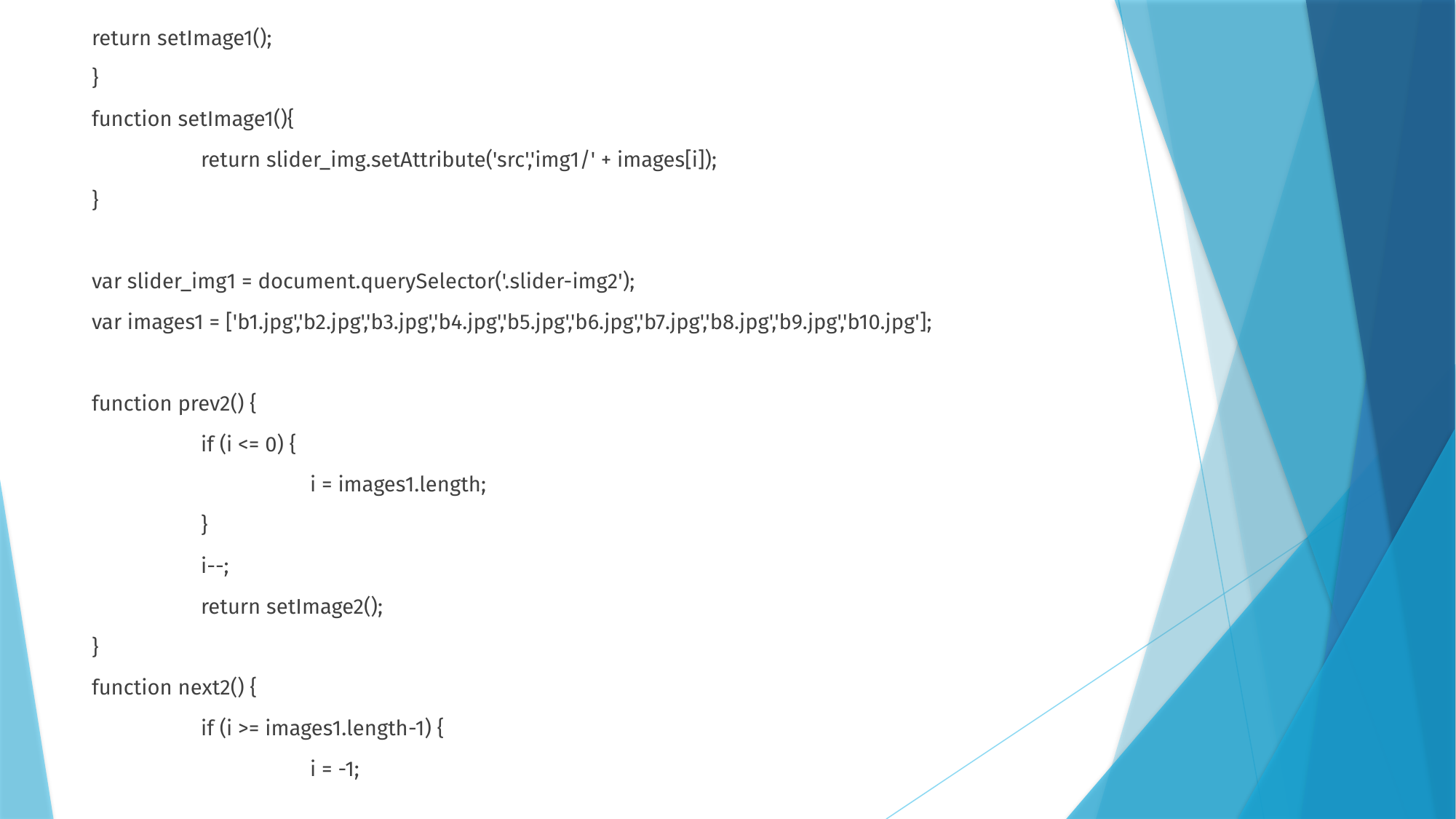

return setImage1();
}
function setImage1(){
	return slider_img.setAttribute('src','img1/' + images[i]);
}

var slider_img1 = document.querySelector('.slider-img2');
var images1 = ['b1.jpg','b2.jpg','b3.jpg','b4.jpg','b5.jpg','b6.jpg','b7.jpg','b8.jpg','b9.jpg','b10.jpg'];

function prev2() {
	if (i <= 0) {
		i = images1.length;
	}
	i--;
	return setImage2();
}
function next2() {
	if (i >= images1.length-1) {
		i = -1;